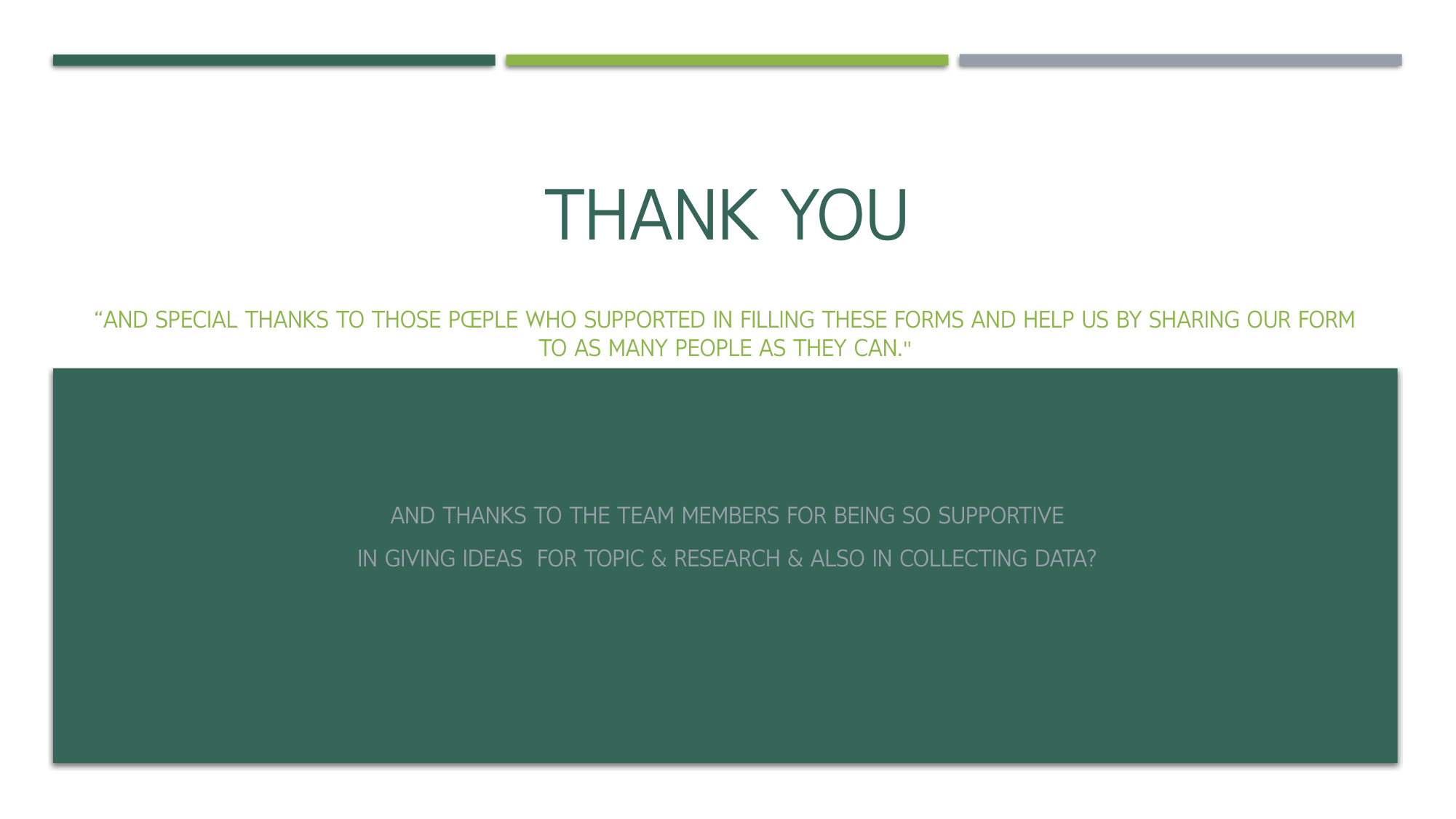

# Thank you
“And special thanks to those poeple who supported in filling these forms and help us by sharing our form to as many people as they can."
And thanks to the team members for being so supportive
In giving ideas  for topic & research & also in collecting Data?